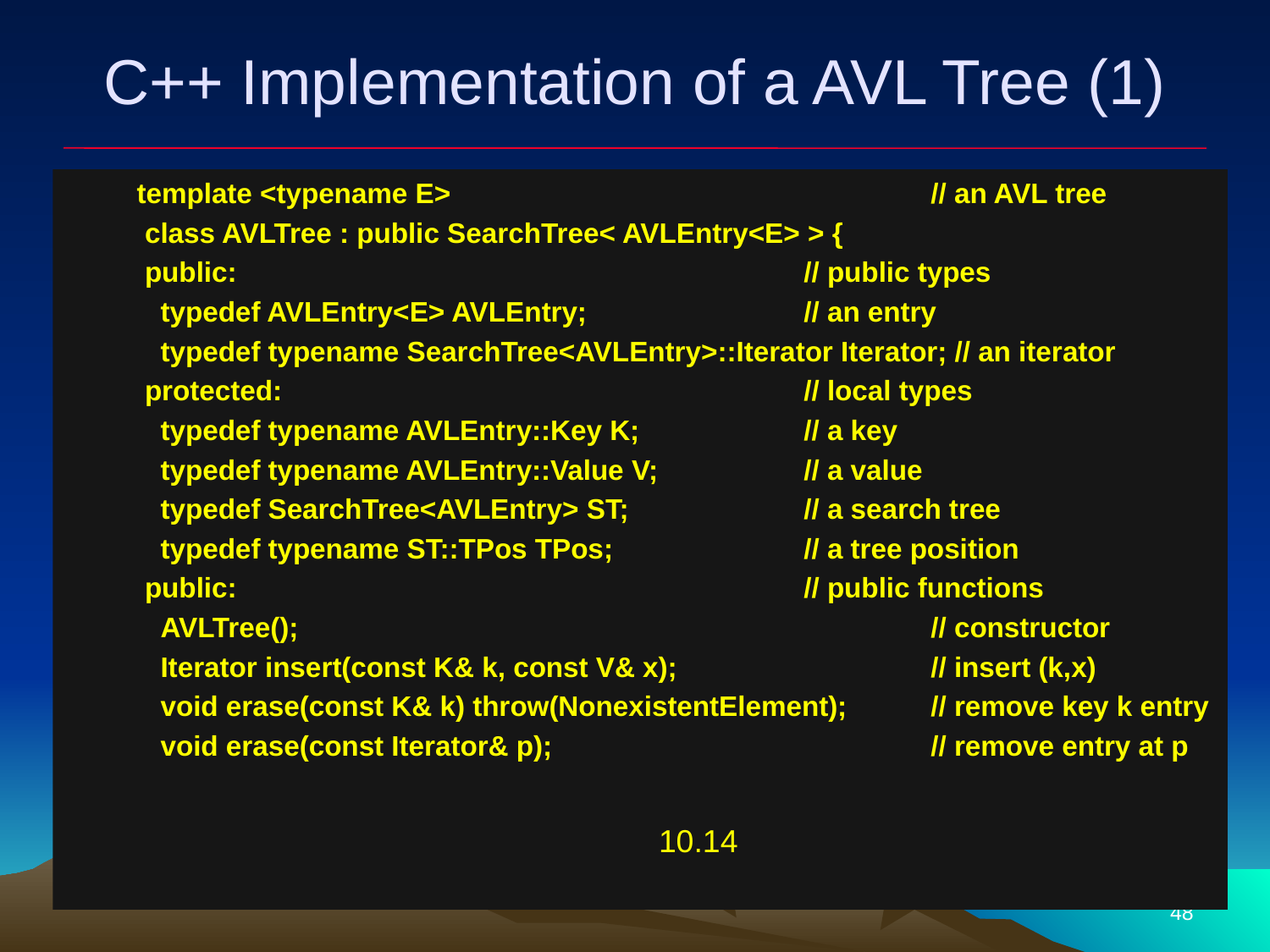

# C++ Implementation of a AVL Tree (1)
 template <typename E>				// an AVL tree
  class AVLTree : public SearchTree< AVLEntry<E> > {
  public:					// public types
    typedef AVLEntry<E> AVLEntry;		// an entry
    typedef typename SearchTree<AVLEntry>::Iterator Iterator; // an iterator
  protected:					// local types
    typedef typename AVLEntry::Key K;		// a key
    typedef typename AVLEntry::Value V;		// a value
    typedef SearchTree<AVLEntry> ST;		// a search tree
    typedef typename ST::TPos TPos;		// a tree position
  public:					// public functions
    AVLTree();					// constructor
    Iterator insert(const K& k, const V& x);		// insert (k,x)
    void erase(const K& k) throw(NonexistentElement);	// remove key k entry
    void erase(const Iterator& p);			// remove entry at p
10.14
48